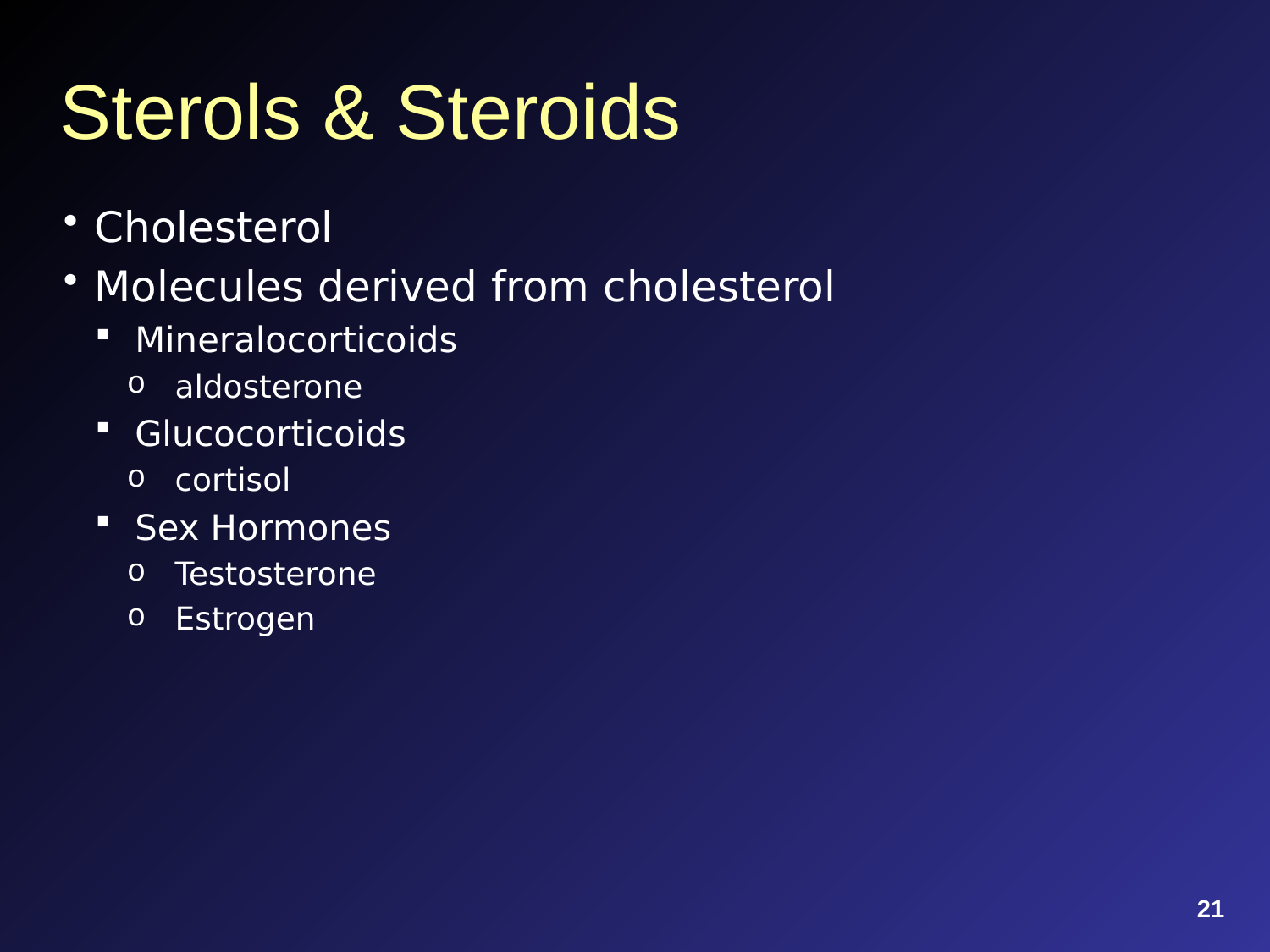

# Sterols & Steroids
Cholesterol
Molecules derived from cholesterol
Mineralocorticoids
aldosterone
Glucocorticoids
cortisol
Sex Hormones
Testosterone
Estrogen
21